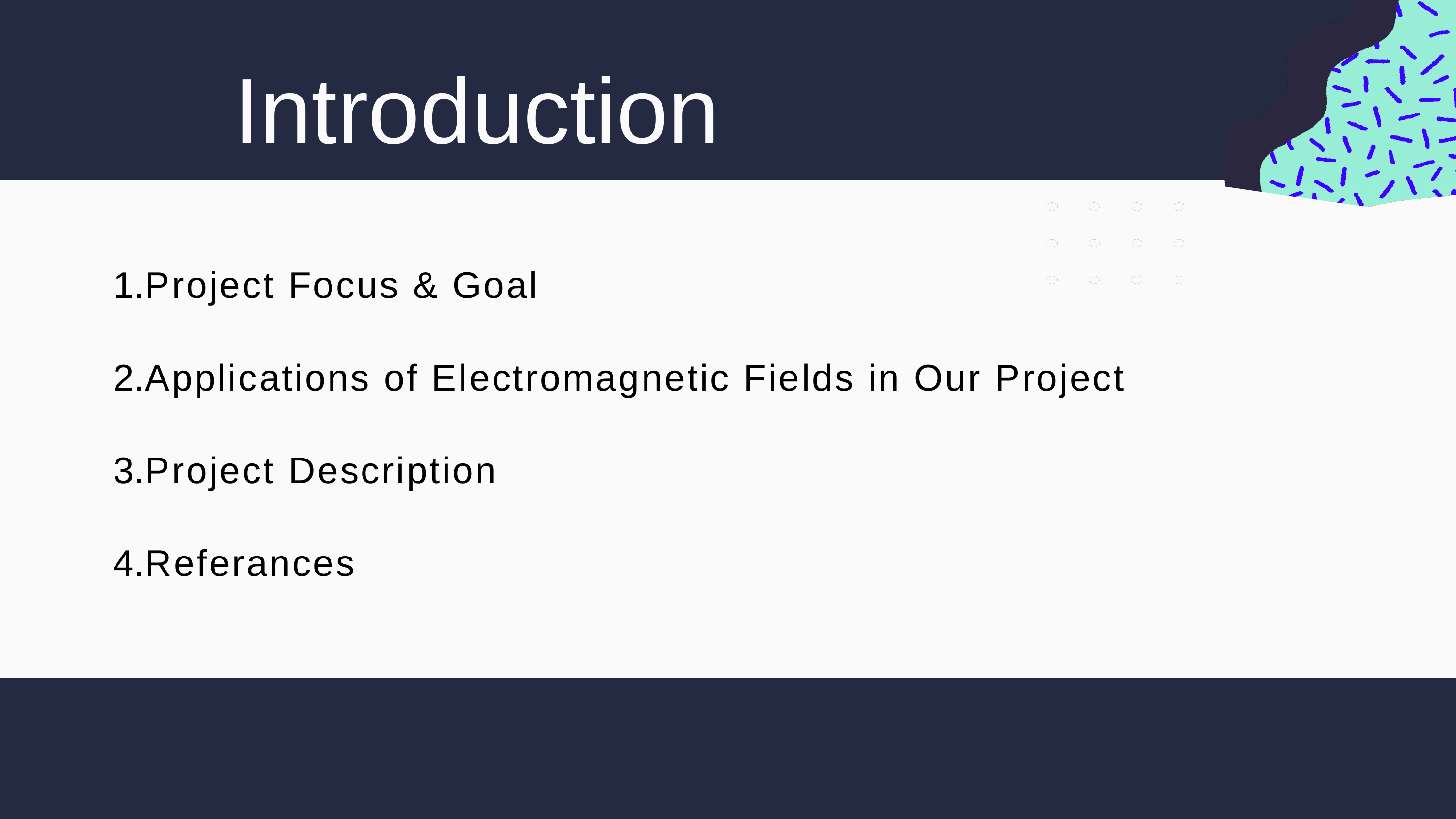

Introduction
ELECTRONIC PAPER

Project Focus & Goal
Applications of Electromagnetic Fields in Our Project
Project Description
Referances